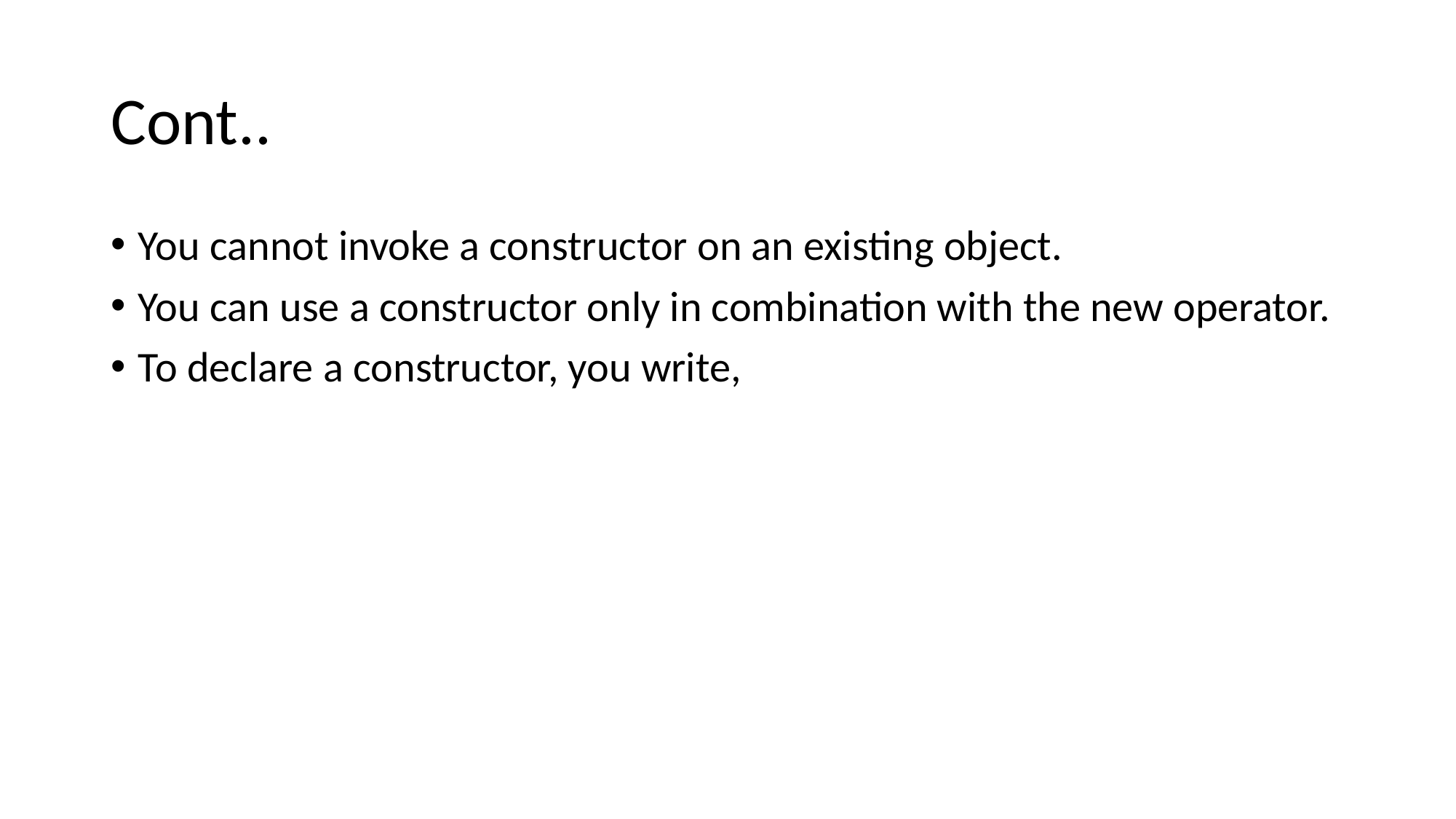

# Cont..
You cannot invoke a constructor on an existing object.
You can use a constructor only in combination with the new operator.
To declare a constructor, you write,